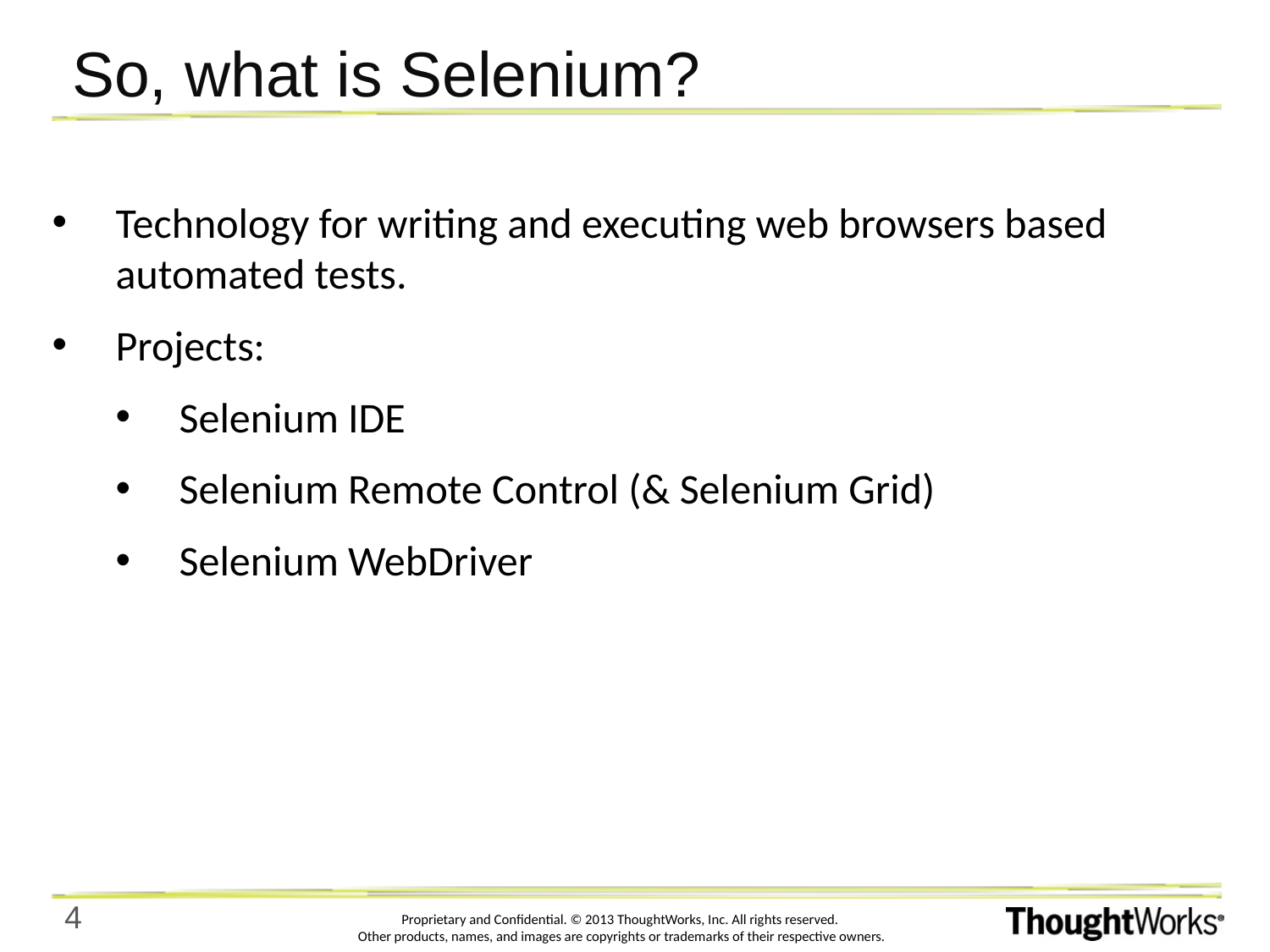

So, what is Selenium?
Technology for writing and executing web browsers based automated tests.
Projects:
Selenium IDE
Selenium Remote Control (& Selenium Grid)
Selenium WebDriver